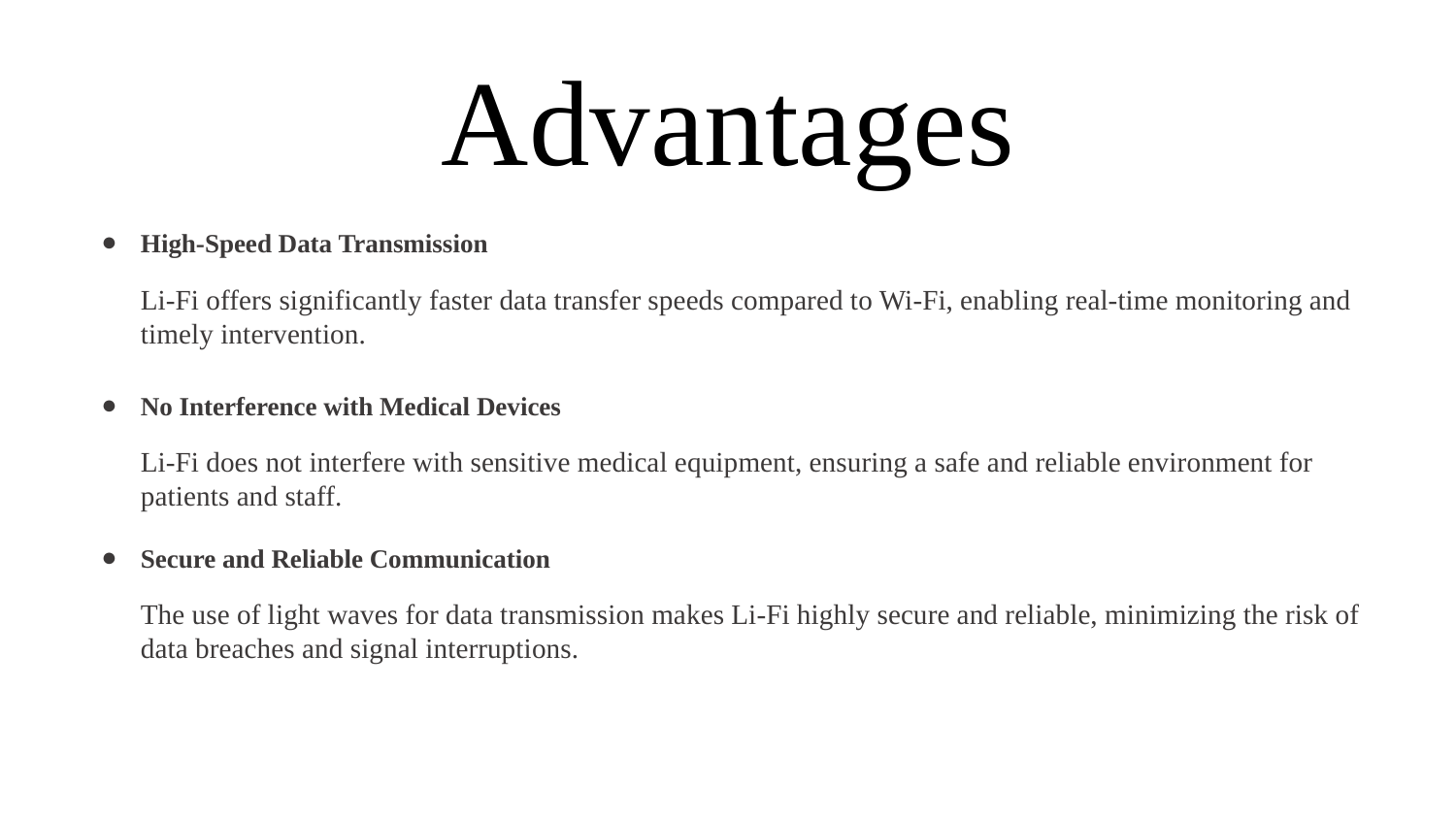

# Advantages
High-Speed Data Transmission
Li-Fi offers significantly faster data transfer speeds compared to Wi-Fi, enabling real-time monitoring and timely intervention.
No Interference with Medical Devices
Li-Fi does not interfere with sensitive medical equipment, ensuring a safe and reliable environment for patients and staff.
Secure and Reliable Communication
The use of light waves for data transmission makes Li-Fi highly secure and reliable, minimizing the risk of data breaches and signal interruptions.